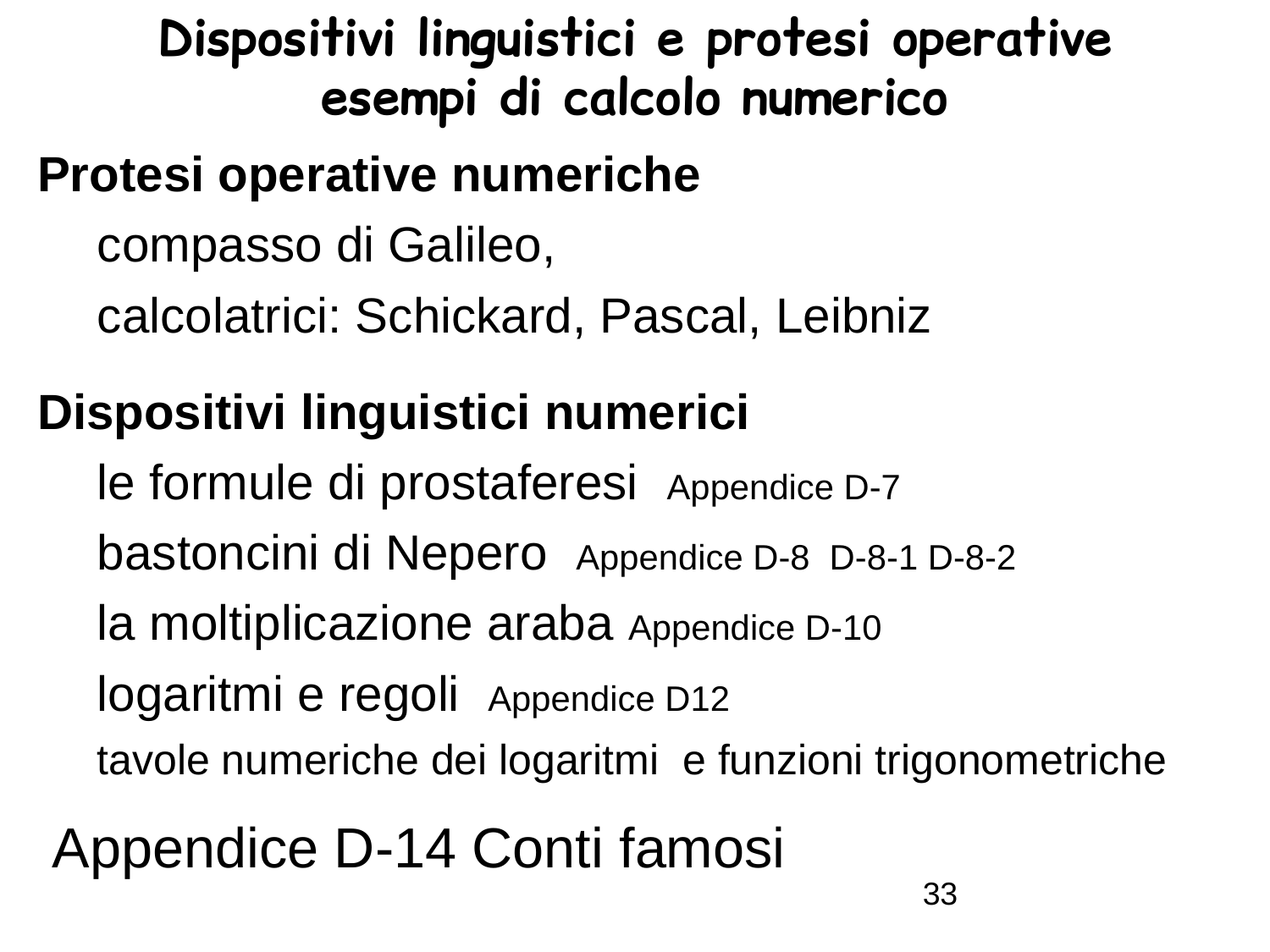

# Dispositivi linguistici e protesi operative esempi di calcolo numerico
Protesi operative numeriche
compasso di Galileo,
calcolatrici: Schickard, Pascal, Leibniz

Dispositivi linguistici numerici
le formule di prostaferesi  Appendice D-7
bastoncini di Nepero  Appendice D-8  D-8-1 D-8-2
la moltiplicazione araba Appendice D-10
logaritmi e regoli  Appendice D12
tavole numeriche dei logaritmi  e funzioni trigonometriche

Appendice D-14 Conti famosi
33